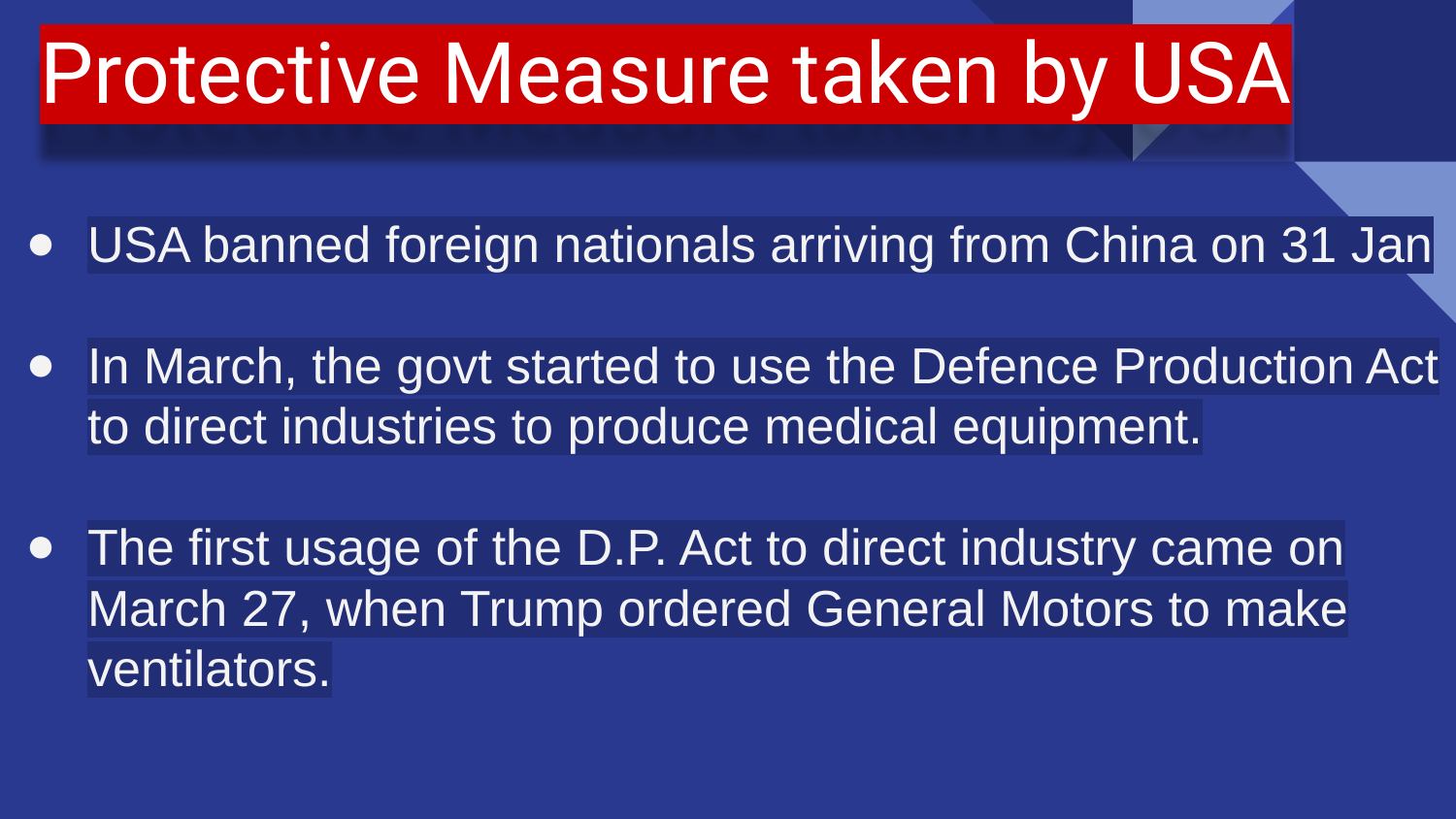

# Protective Measure taken by USA
USA banned foreign nationals arriving from China on 31 Jan

In March, the govt started to use the Defence Production Act to direct industries to produce medical equipment.

The first usage of the D.P. Act to direct industry came on March 27, when Trump ordered General Motors to make ventilators.